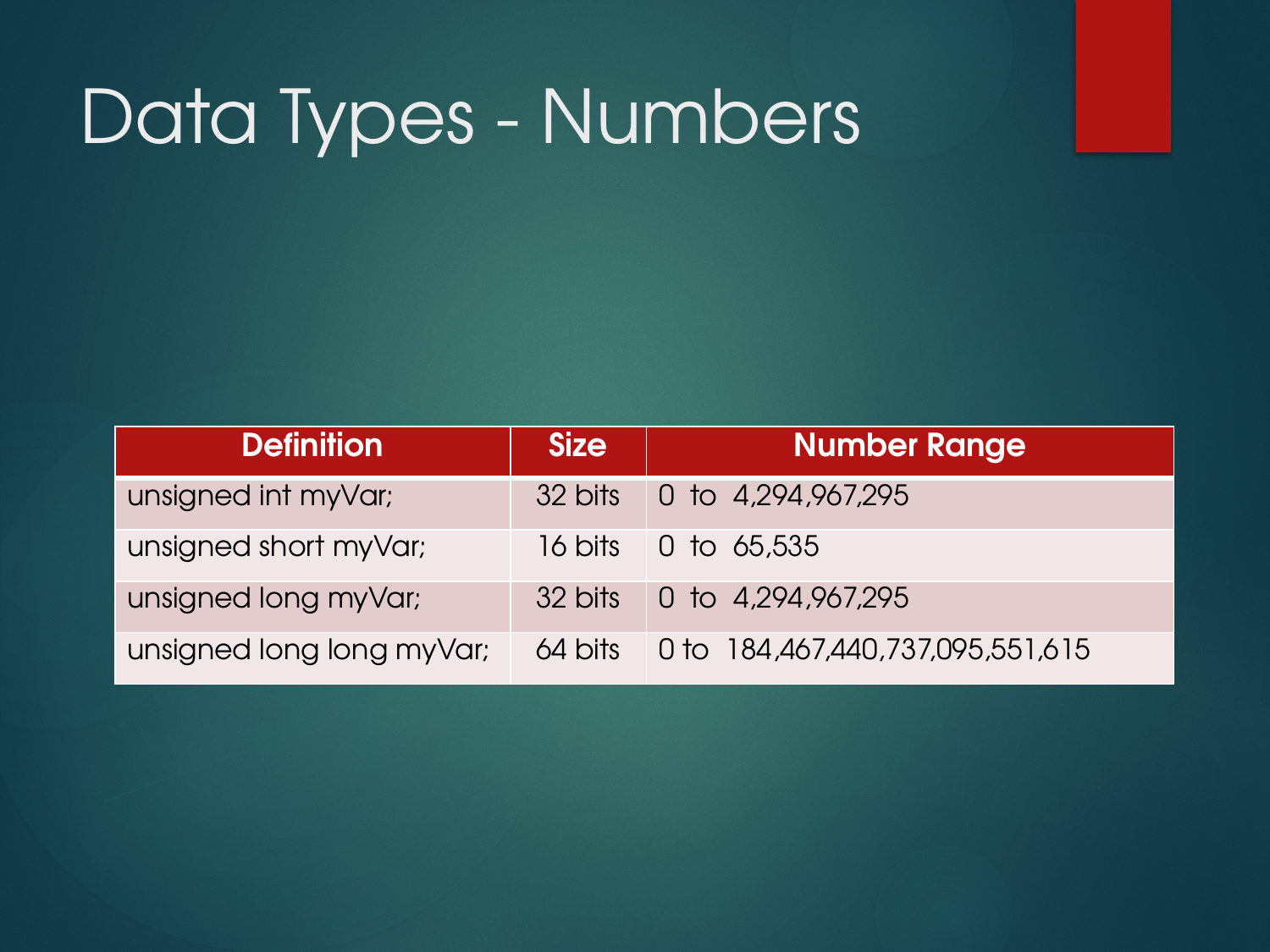

# Data Types - Numbers
| Definition | Size | Number Range |
| --- | --- | --- |
| unsigned int myVar; | 32 bits | 0 to 4,294,967,295 |
| unsigned short myVar; | 16 bits | 0 to 65,535 |
| unsigned long myVar; | 32 bits | 0 to 4,294,967,295 |
| unsigned long long myVar; | 64 bits | 0 to 184,467,440,737,095,551,615 |